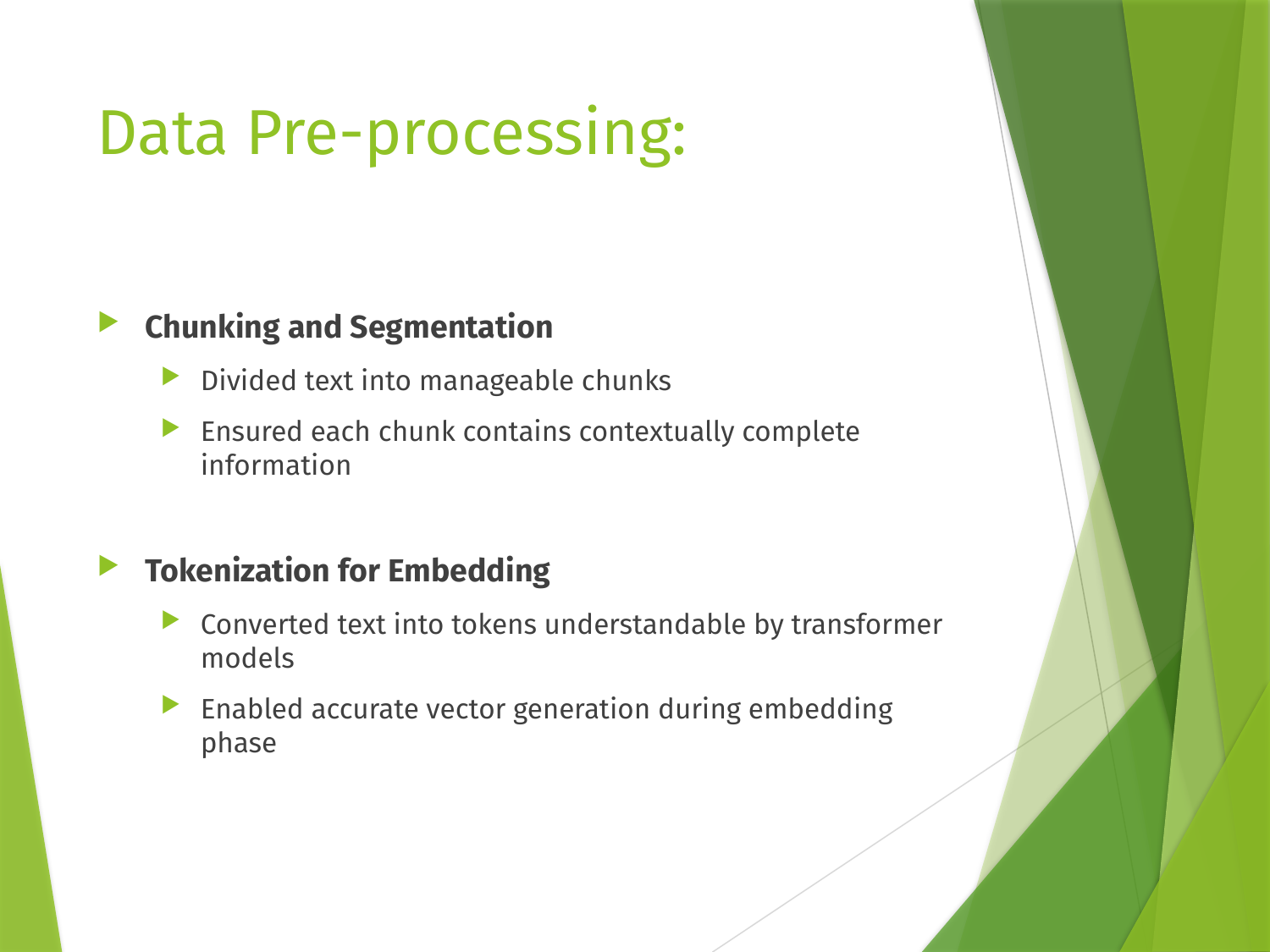

# Data Pre-processing:
Chunking and Segmentation
Divided text into manageable chunks
Ensured each chunk contains contextually complete information

Tokenization for Embedding
Converted text into tokens understandable by transformer models
Enabled accurate vector generation during embedding phase